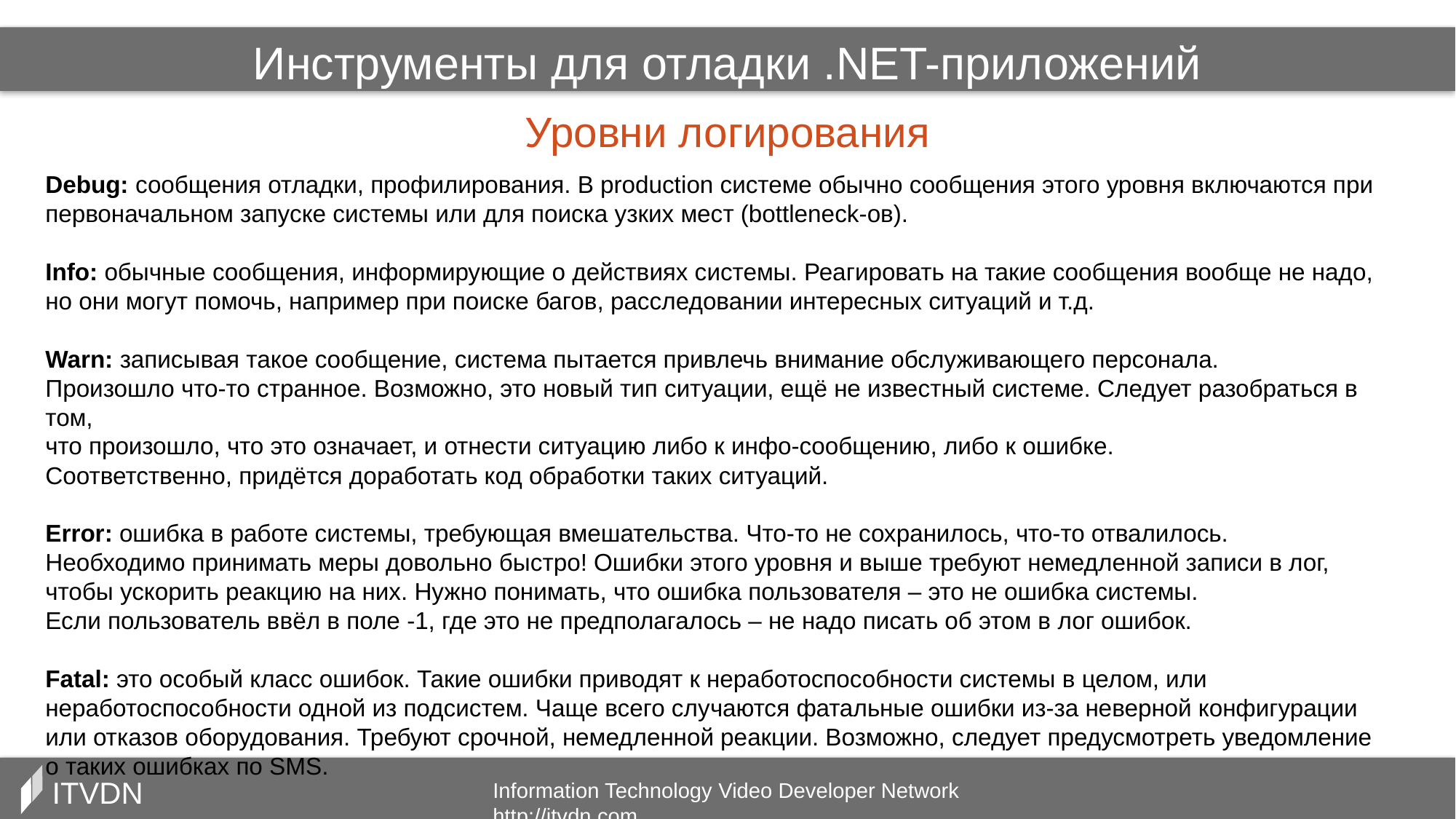

Инструменты для отладки .NET-приложений
Уровни логирования
Debug: сообщения отладки, профилирования. В production системе обычно сообщения этого уровня включаются при
первоначальном запуске системы или для поиска узких мест (bottleneck-ов).

Info: обычные сообщения, информирующие о действиях системы. Реагировать на такие сообщения вообще не надо,
но они могут помочь, например при поиске багов, расследовании интересных ситуаций и т.д.

Warn: записывая такое сообщение, система пытается привлечь внимание обслуживающего персонала.
Произошло что-то странное. Возможно, это новый тип ситуации, ещё не известный системе. Следует разобраться в том,
что произошло, что это означает, и отнести ситуацию либо к инфо-сообщению, либо к ошибке.
Соответственно, придётся доработать код обработки таких ситуаций.

Error: ошибка в работе системы, требующая вмешательства. Что-то не сохранилось, что-то отвалилось.
Необходимо принимать меры довольно быстро! Ошибки этого уровня и выше требуют немедленной записи в лог,
чтобы ускорить реакцию на них. Нужно понимать, что ошибка пользователя – это не ошибка системы.
Если пользователь ввёл в поле -1, где это не предполагалось – не надо писать об этом в лог ошибок.

Fatal: это особый класс ошибок. Такие ошибки приводят к неработоспособности системы в целом, или неработоспособности одной из подсистем. Чаще всего случаются фатальные ошибки из-за неверной конфигурации или отказов оборудования. Требуют срочной, немедленной реакции. Возможно, следует предусмотреть уведомление о таких ошибках по SMS.

ITVDN
Information Technology Video Developer Network                                                       http://itvdn.com